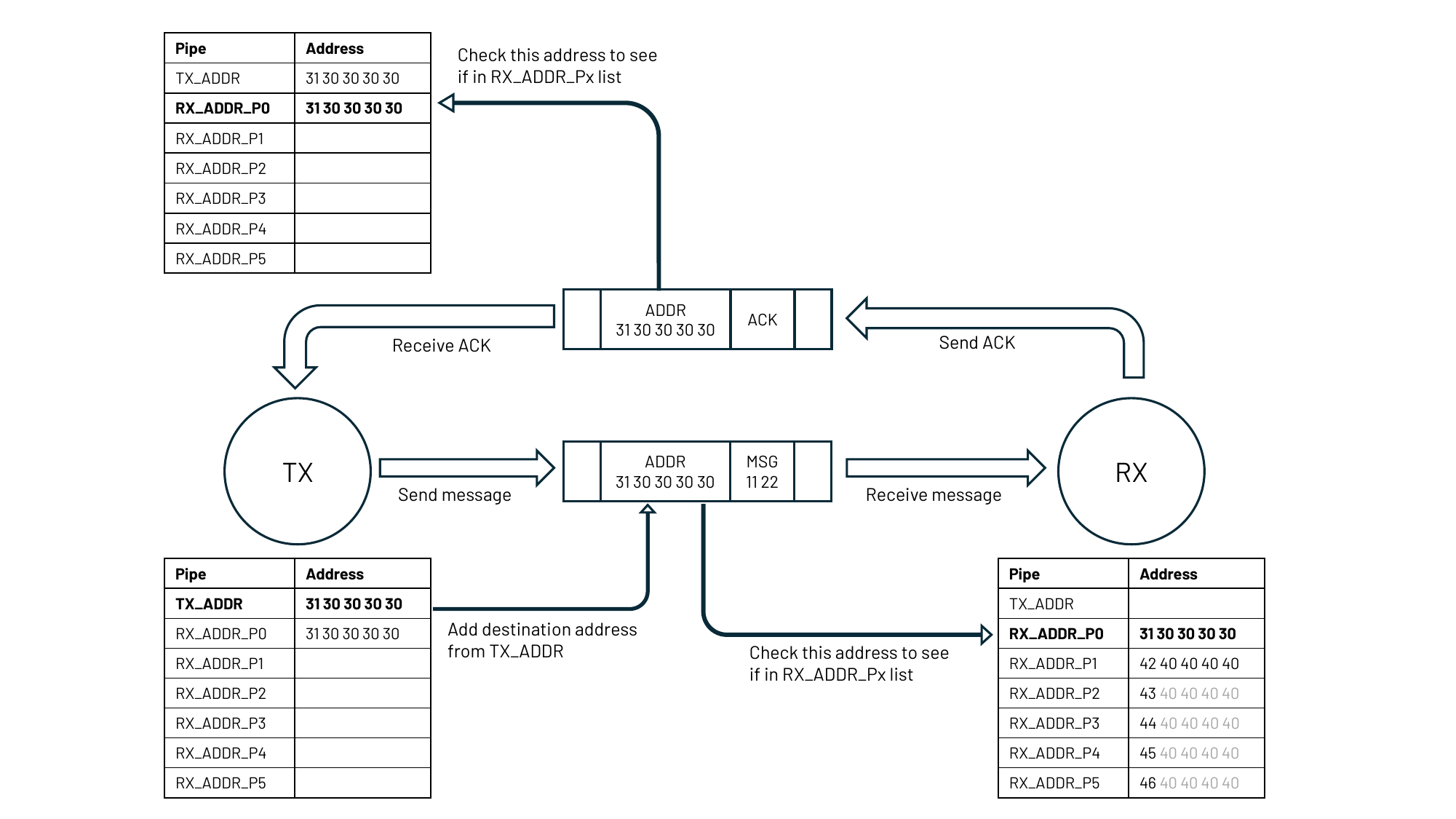

| Pipe | Address |
| --- | --- |
| TX\_ADDR | 31 30 30 30 30 |
| RX\_ADDR\_P0 | 31 30 30 30 30 |
| RX\_ADDR\_P1 |  |
| RX\_ADDR\_P2 |  |
| RX\_ADDR\_P3 |  |
| RX\_ADDR\_P4 |  |
| RX\_ADDR\_P5 |  |
Check this address to see if in RX_ADDR_Px list

ADDR
31 30 30 30 30
ACK

Send ACK
Receive ACK
TX
RX

ADDR
31 30 30 30 30
MSG
11 22

Send message
Receive message

| Pipe | Address |
| --- | --- |
| TX\_ADDR | 31 30 30 30 30 |
| RX\_ADDR\_P0 | 31 30 30 30 30 |
| RX\_ADDR\_P1 |  |
| RX\_ADDR\_P2 |  |
| RX\_ADDR\_P3 |  |
| RX\_ADDR\_P4 |  |
| RX\_ADDR\_P5 |  |
| Pipe | Address |
| --- | --- |
| TX\_ADDR |  |
| RX\_ADDR\_P0 | 31 30 30 30 30 |
| RX\_ADDR\_P1 | 42 40 40 40 40 |
| RX\_ADDR\_P2 | 43 40 40 40 40 |
| RX\_ADDR\_P3 | 44 40 40 40 40 |
| RX\_ADDR\_P4 | 45 40 40 40 40 |
| RX\_ADDR\_P5 | 46 40 40 40 40 |
Add destination address from TX_ADDR
Check this address to see if in RX_ADDR_Px list